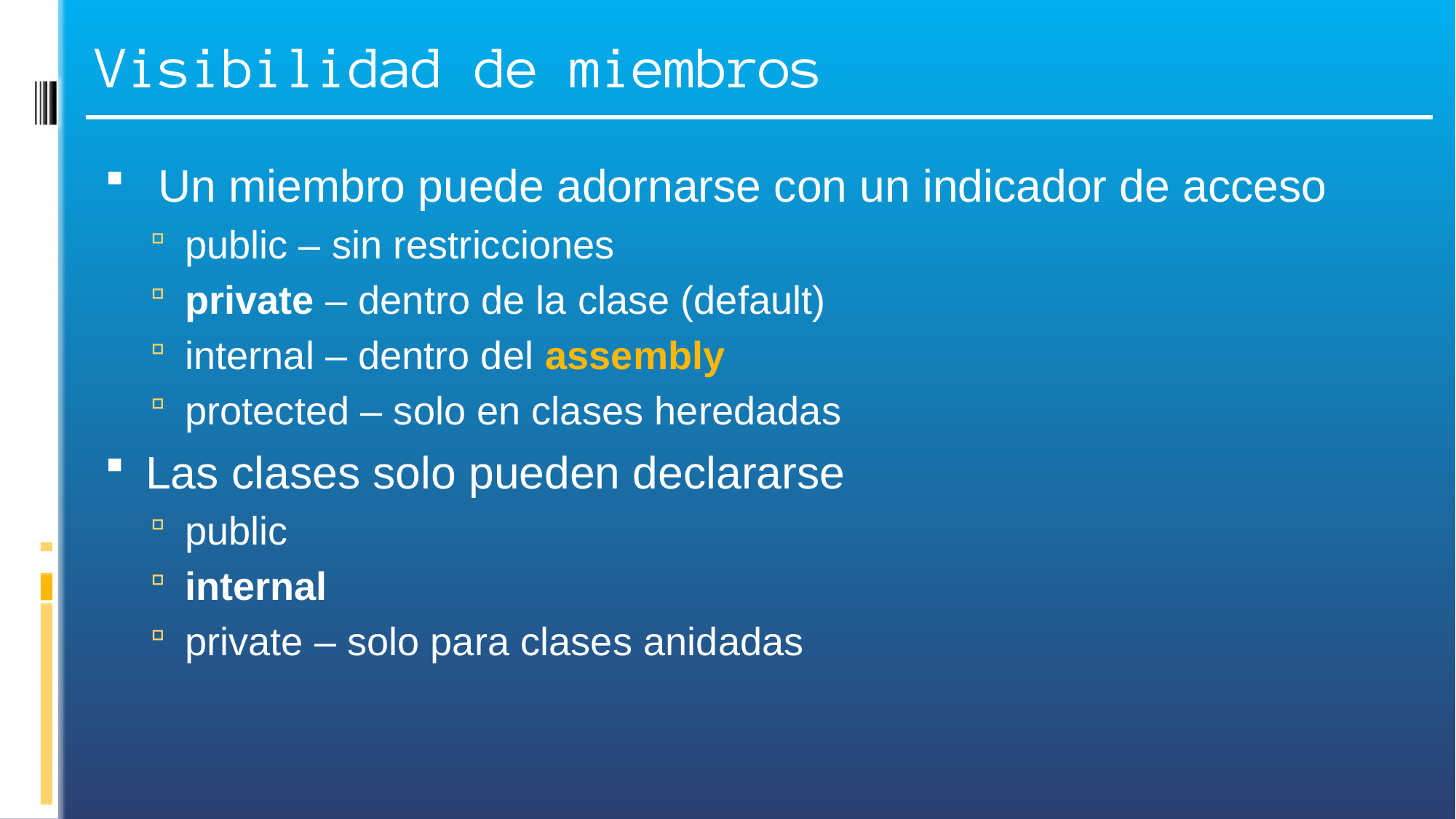

# Visibilidad de miembros
 Un miembro puede adornarse con un indicador de acceso
public – sin restricciones
private – dentro de la clase (default)
internal – dentro del assembly
protected – solo en clases heredadas
Las clases solo pueden declararse
public
internal
private – solo para clases anidadas